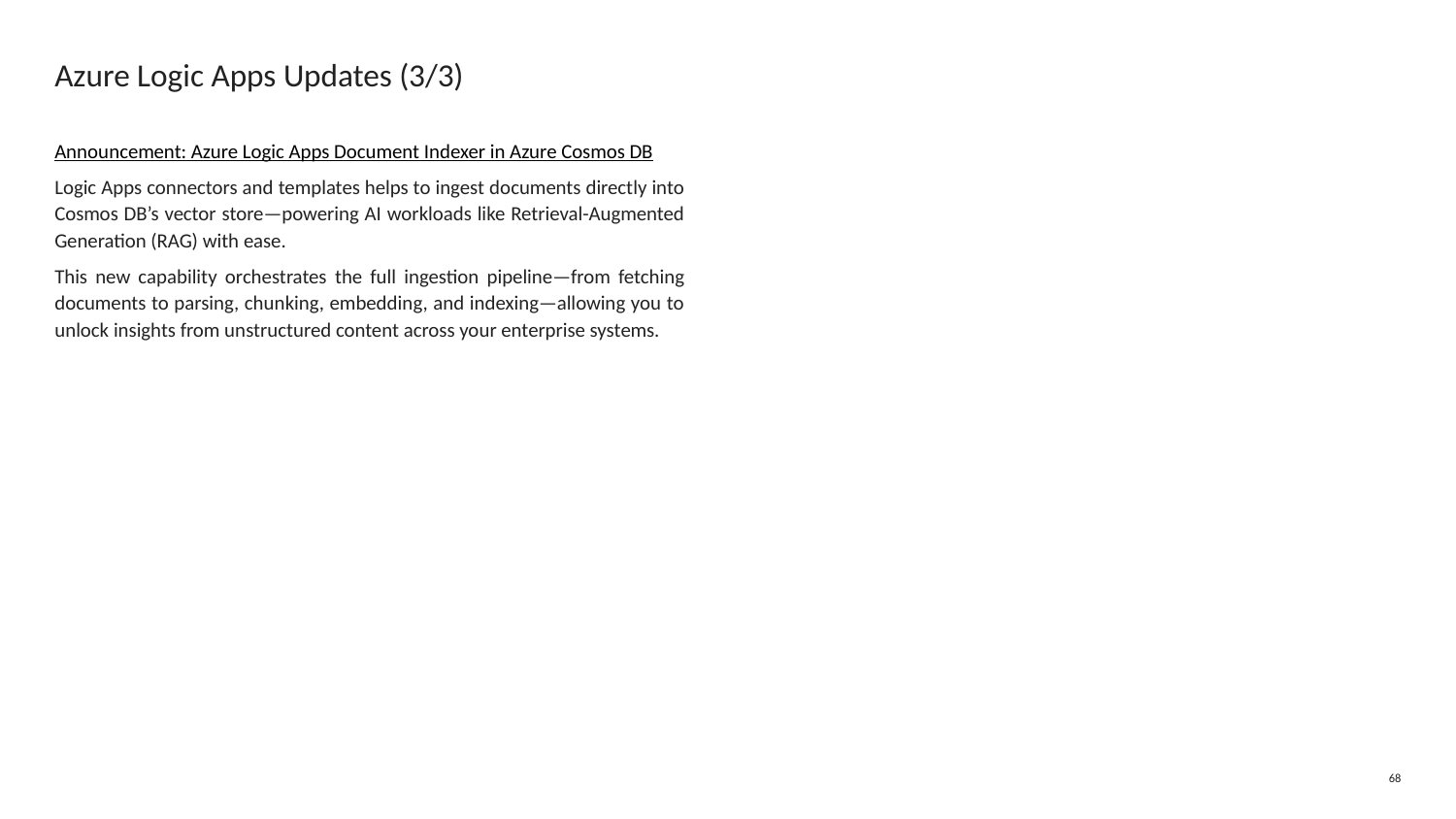

# Azure Logic Apps Updates (3/3)
Announcement: Azure Logic Apps Document Indexer in Azure Cosmos DB
Logic Apps connectors and templates helps to ingest documents directly into Cosmos DB’s vector store—powering AI workloads like Retrieval-Augmented Generation (RAG) with ease.
This new capability orchestrates the full ingestion pipeline—from fetching documents to parsing, chunking, embedding, and indexing—allowing you to unlock insights from unstructured content across your enterprise systems.